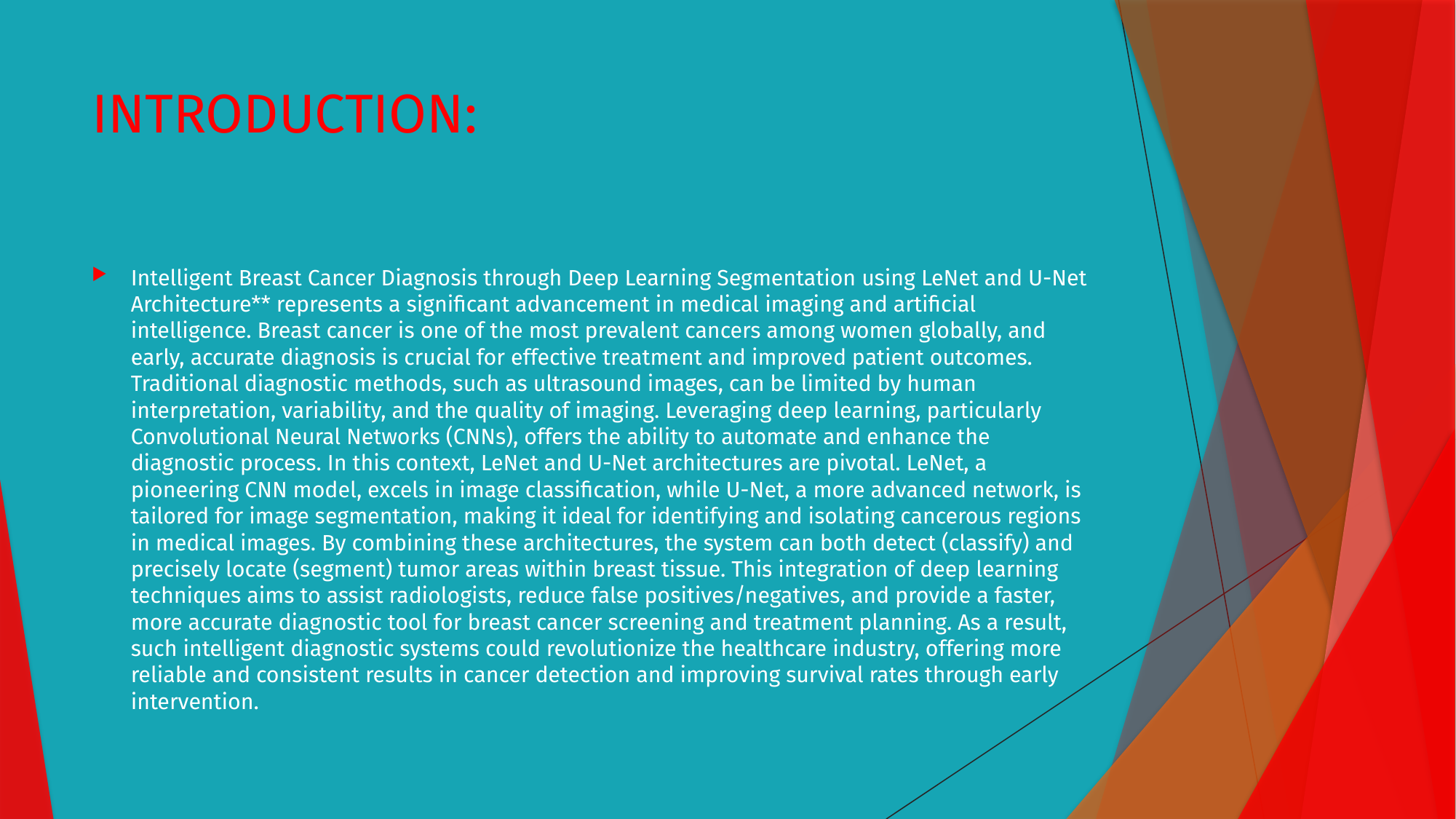

# INTRODUCTION:
Intelligent Breast Cancer Diagnosis through Deep Learning Segmentation using LeNet and U-Net Architecture** represents a significant advancement in medical imaging and artificial intelligence. Breast cancer is one of the most prevalent cancers among women globally, and early, accurate diagnosis is crucial for effective treatment and improved patient outcomes. Traditional diagnostic methods, such as ultrasound images, can be limited by human interpretation, variability, and the quality of imaging. Leveraging deep learning, particularly Convolutional Neural Networks (CNNs), offers the ability to automate and enhance the diagnostic process. In this context, LeNet and U-Net architectures are pivotal. LeNet, a pioneering CNN model, excels in image classification, while U-Net, a more advanced network, is tailored for image segmentation, making it ideal for identifying and isolating cancerous regions in medical images. By combining these architectures, the system can both detect (classify) and precisely locate (segment) tumor areas within breast tissue. This integration of deep learning techniques aims to assist radiologists, reduce false positives/negatives, and provide a faster, more accurate diagnostic tool for breast cancer screening and treatment planning. As a result, such intelligent diagnostic systems could revolutionize the healthcare industry, offering more reliable and consistent results in cancer detection and improving survival rates through early intervention.